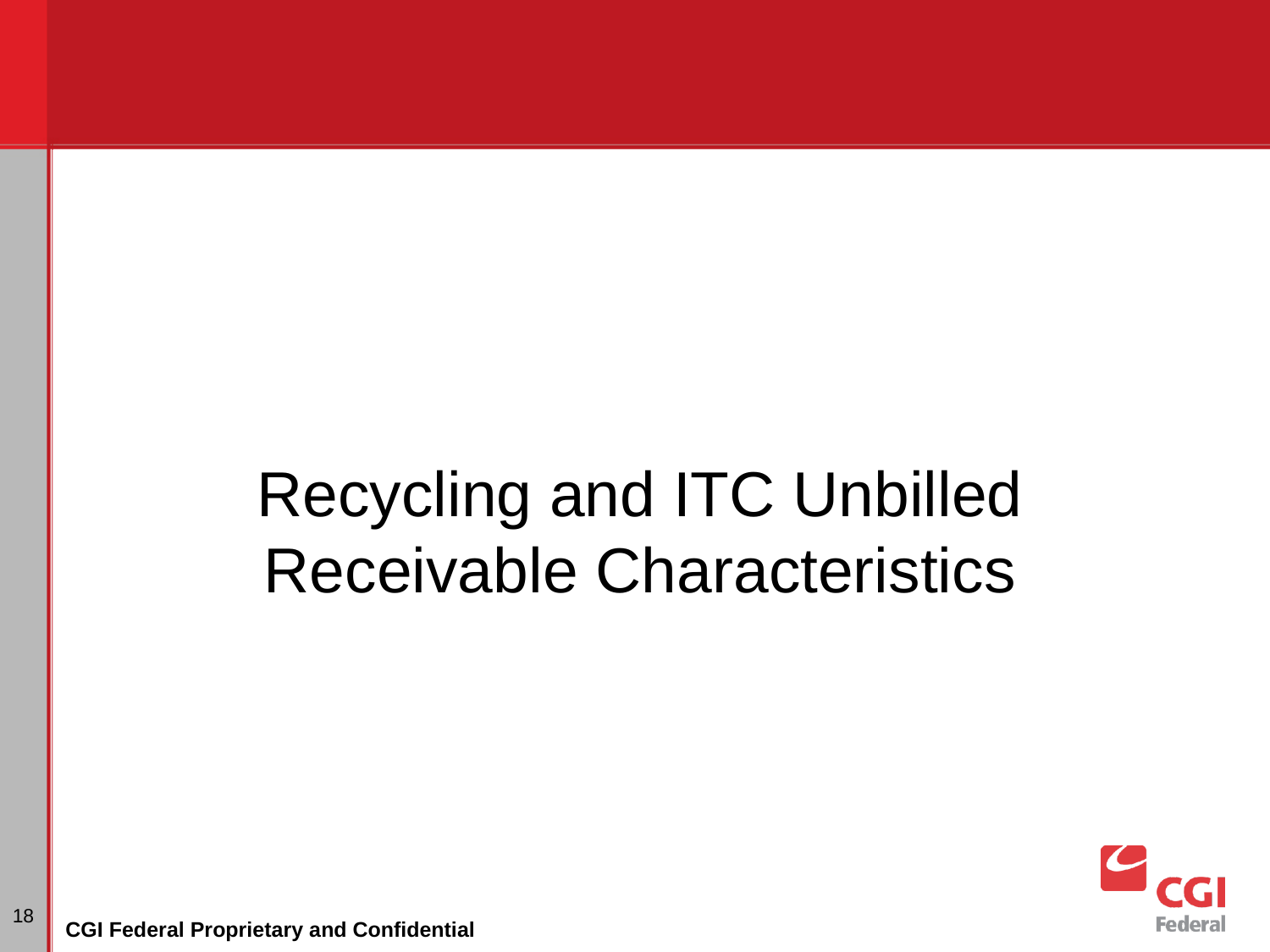

Recycling and ITC Unbilled Receivable Characteristics
# Dunning
18
CGI Federal Proprietary and Confidential